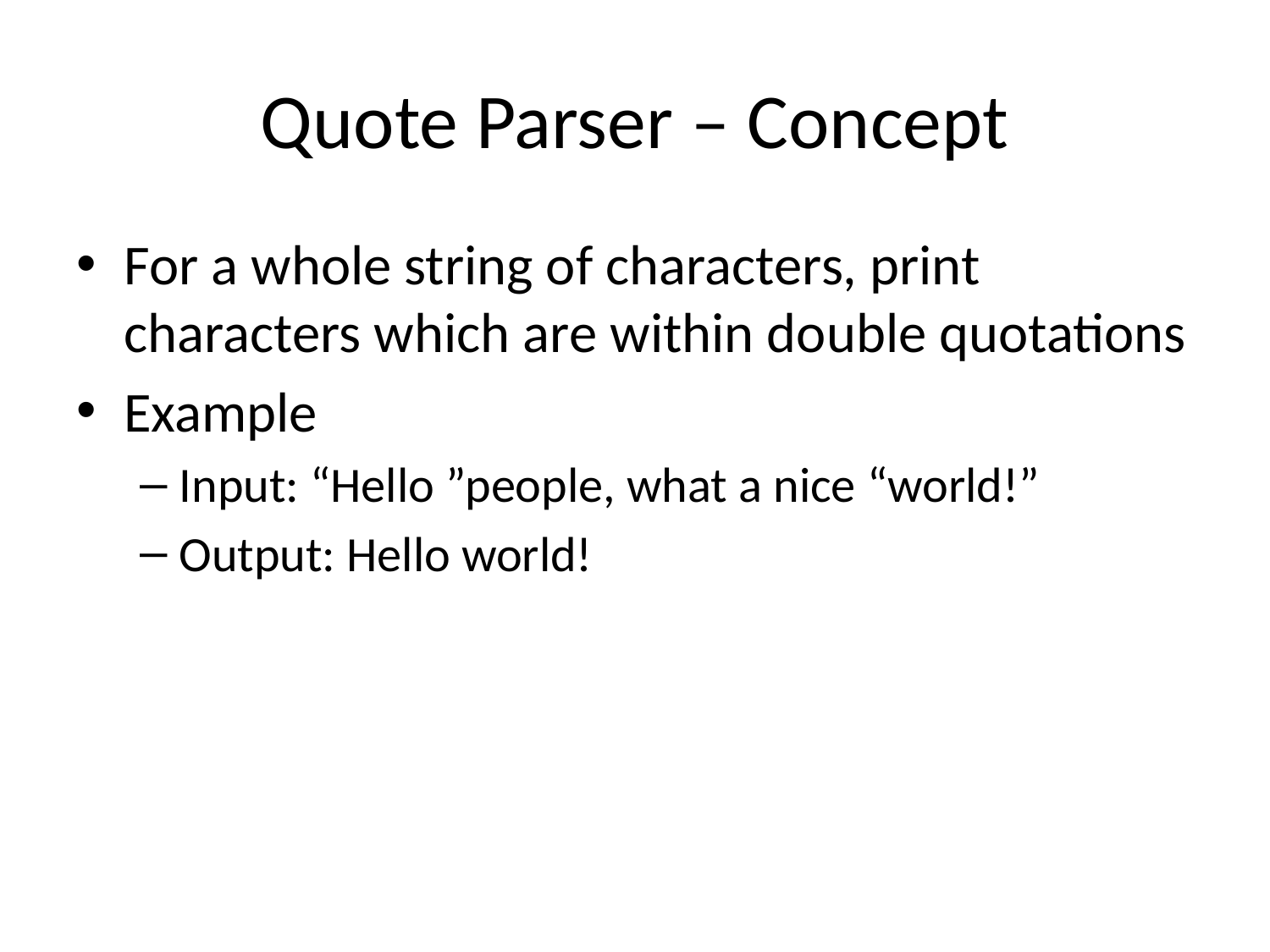

# Quote Parser – Concept
For a whole string of characters, print characters which are within double quotations
Example
Input: “Hello ”people, what a nice “world!”
Output: Hello world!